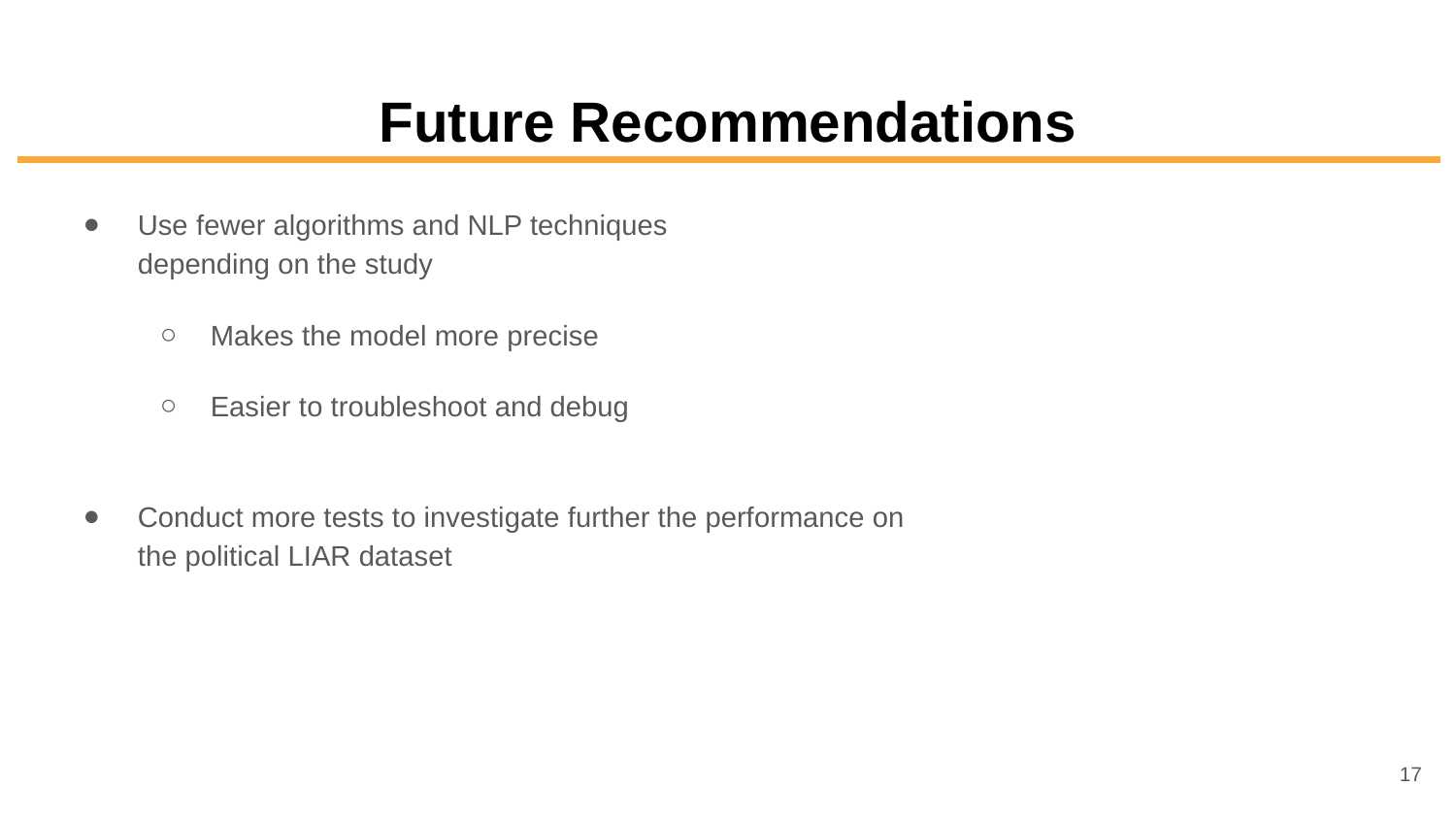

# Future Recommendations
Use fewer algorithms and NLP techniques
depending on the study
Makes the model more precise
Easier to troubleshoot and debug

Conduct more tests to investigate further the performance on the political LIAR dataset
17